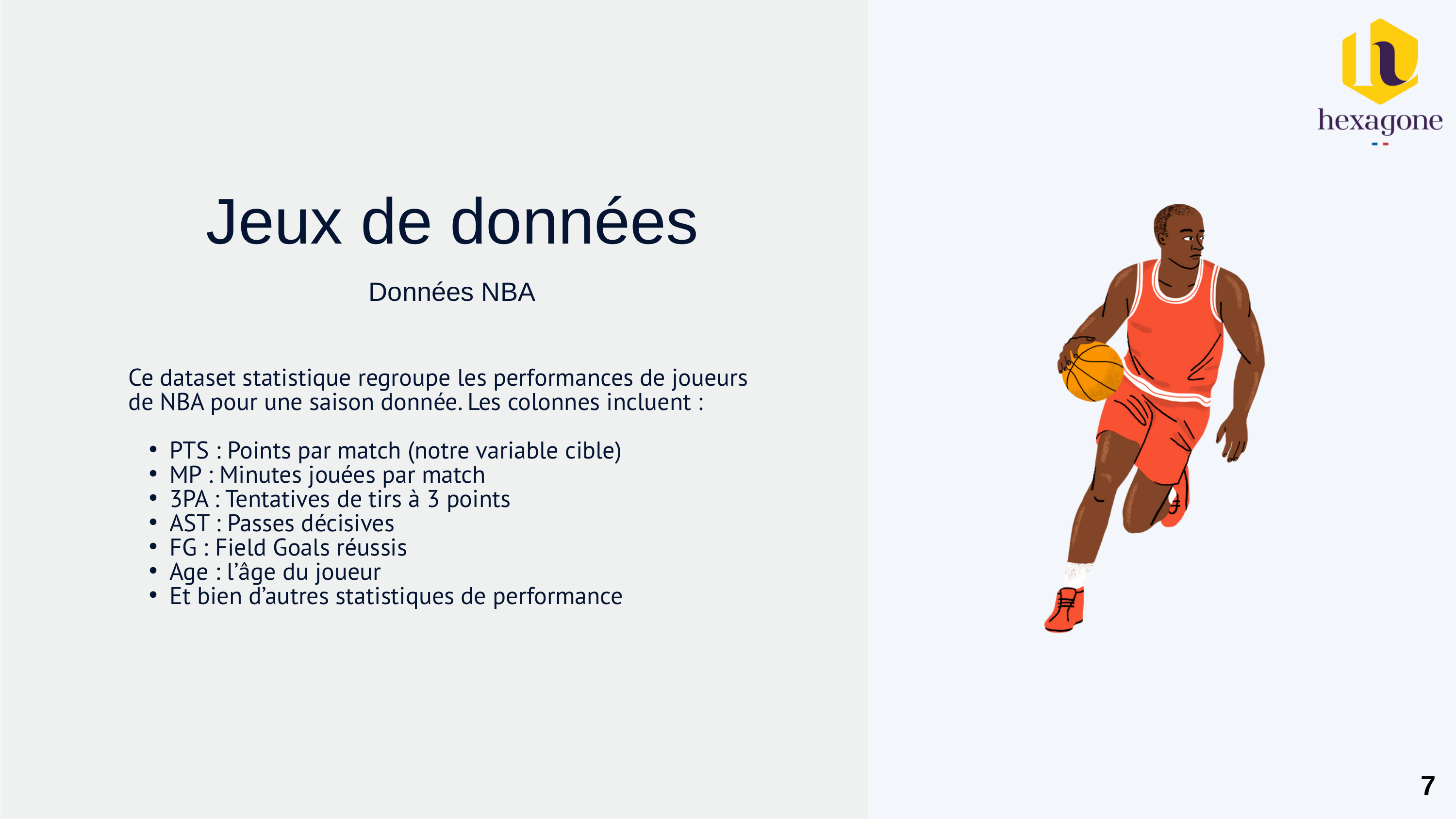

Jeux de données

Données NBA
Ce dataset statistique regroupe les performances de joueurs de NBA pour une saison donnée. Les colonnes incluent :

PTS : Points par match (notre variable cible)
MP : Minutes jouées par match
3PA : Tentatives de tirs à 3 points
AST : Passes décisives
FG : Field Goals réussis
Age : l’âge du joueur
Et bien d’autres statistiques de performance

7